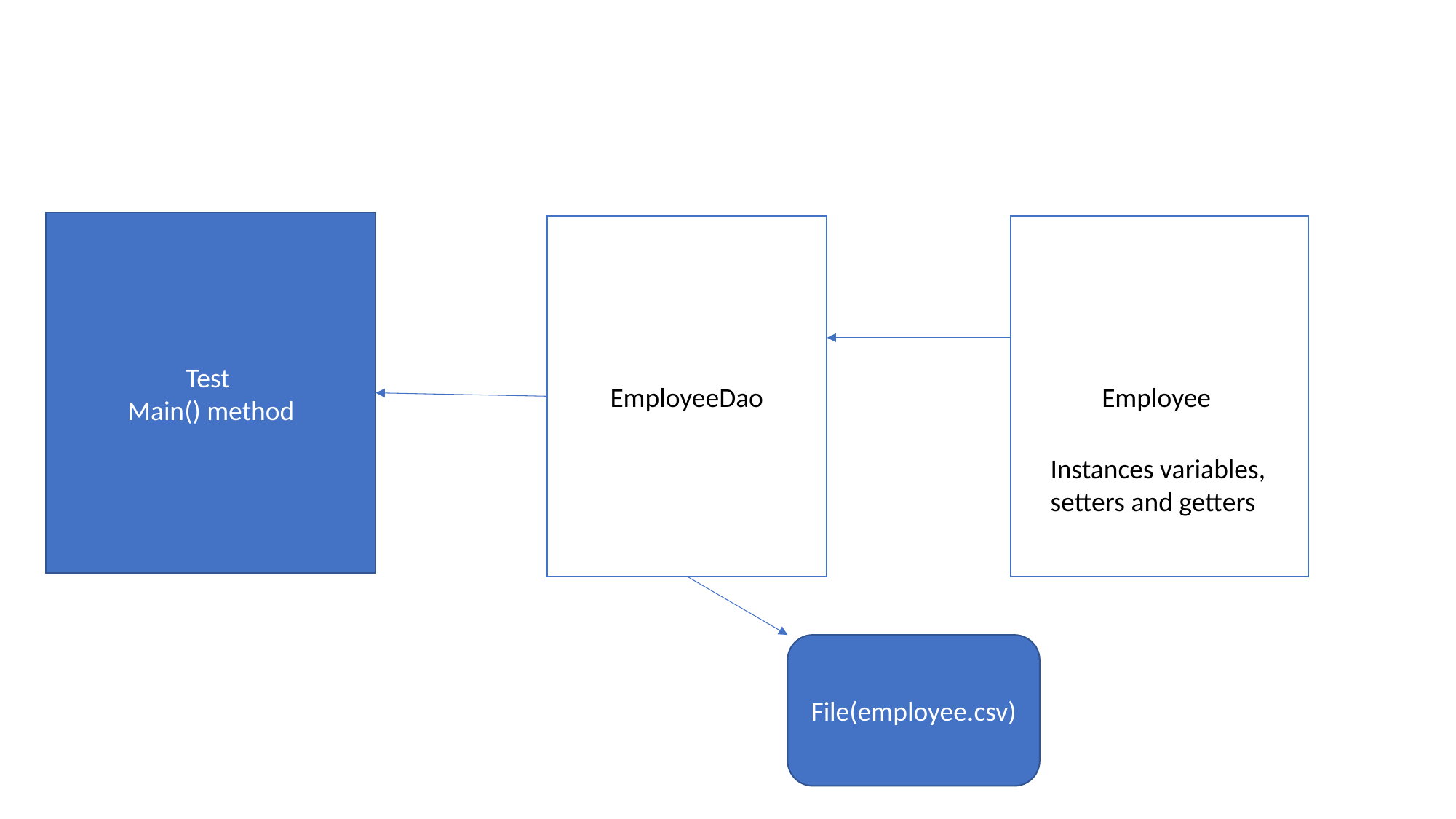

Test
Main() method
EmployeeDao
Employee
Instances variables, setters and getters
File(employee.csv)